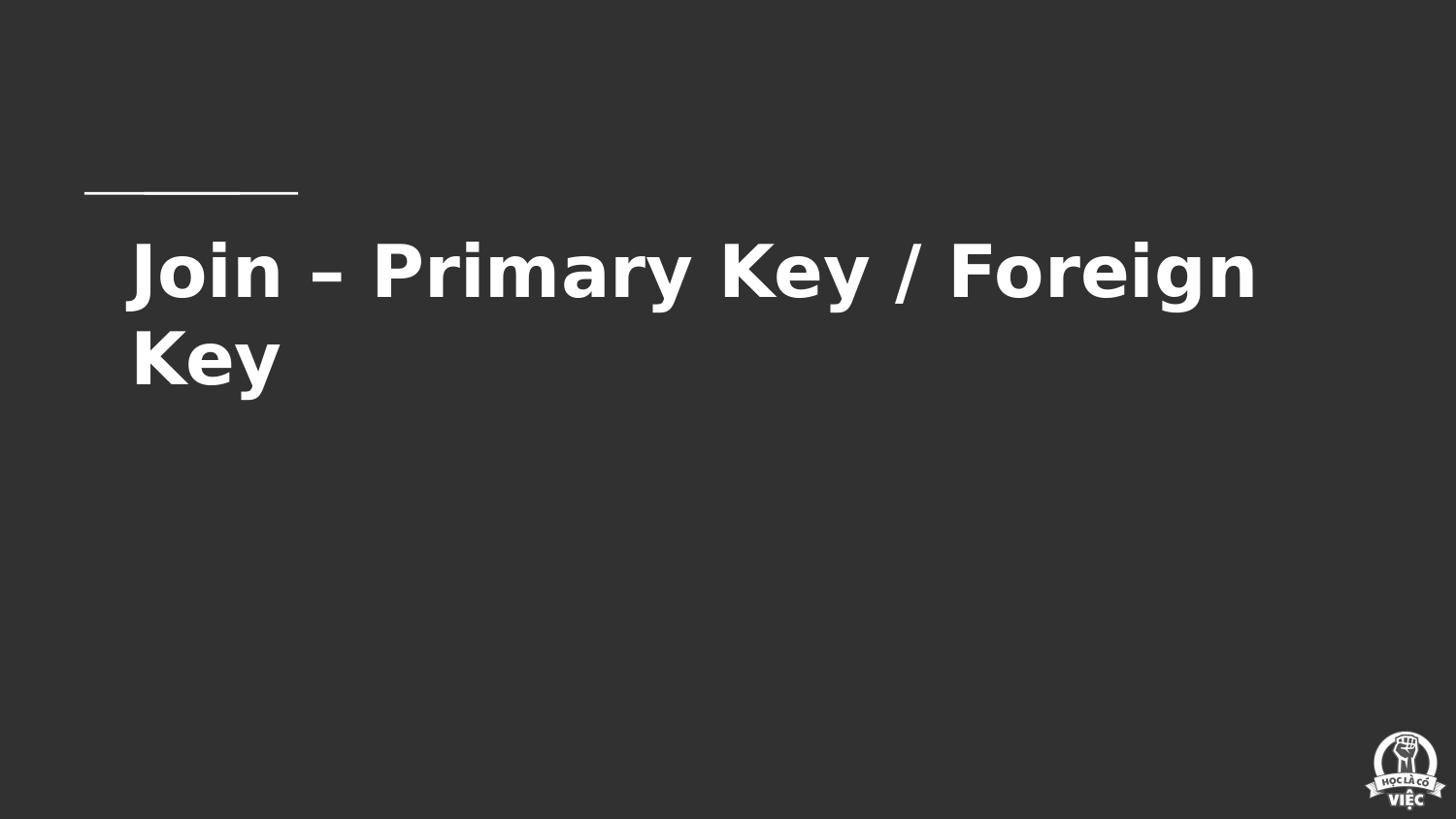

# Join – Primary Key / Foreign Key